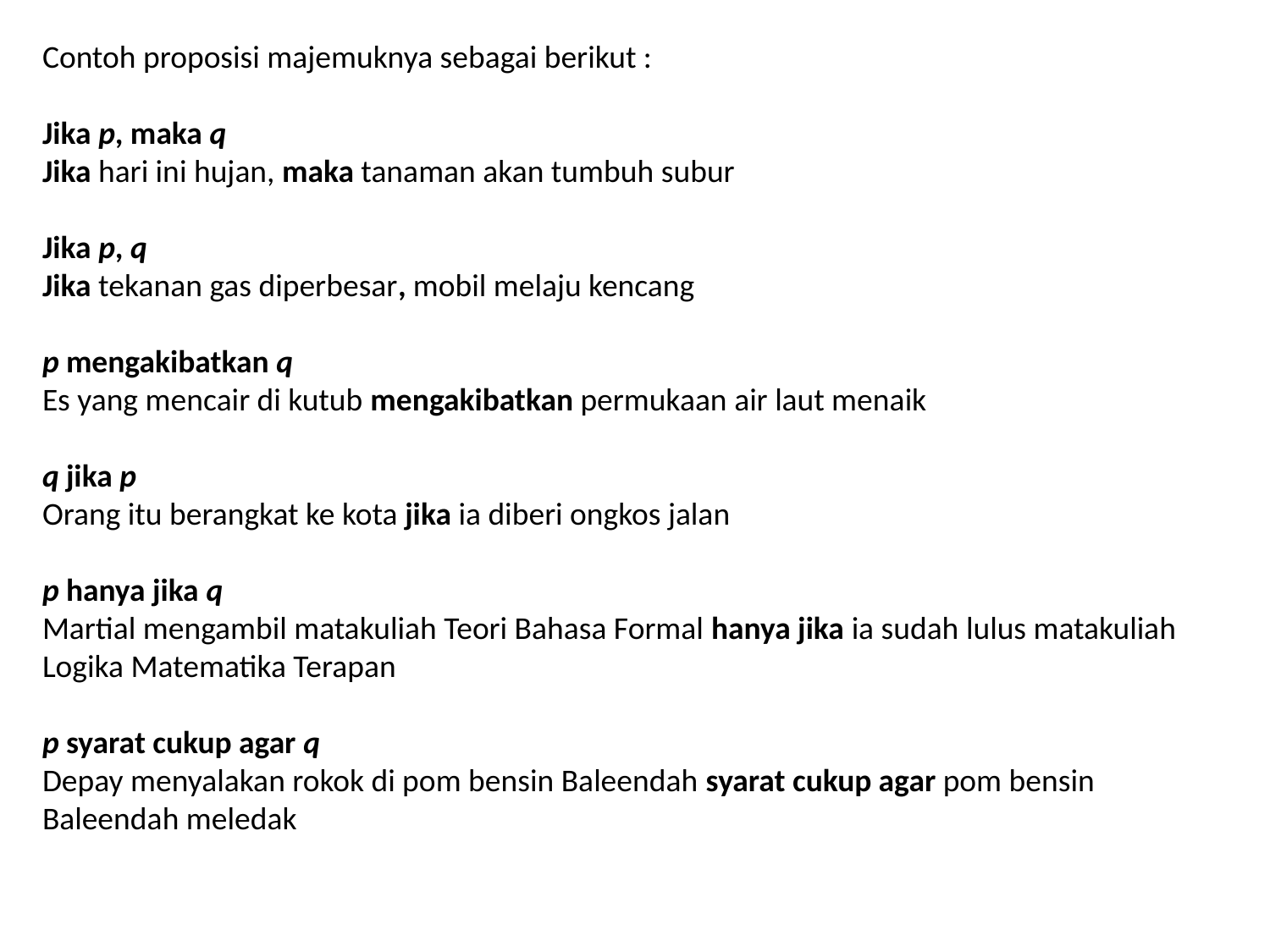

Contoh proposisi majemuknya sebagai berikut :

Jika p, maka q
Jika hari ini hujan, maka tanaman akan tumbuh subur

Jika p, q
Jika tekanan gas diperbesar, mobil melaju kencang

p mengakibatkan q
Es yang mencair di kutub mengakibatkan permukaan air laut menaik

q jika p
Orang itu berangkat ke kota jika ia diberi ongkos jalan

p hanya jika q
Martial mengambil matakuliah Teori Bahasa Formal hanya jika ia sudah lulus matakuliah Logika Matematika Terapan

p syarat cukup agar q
Depay menyalakan rokok di pom bensin Baleendah syarat cukup agar pom bensin Baleendah meledak